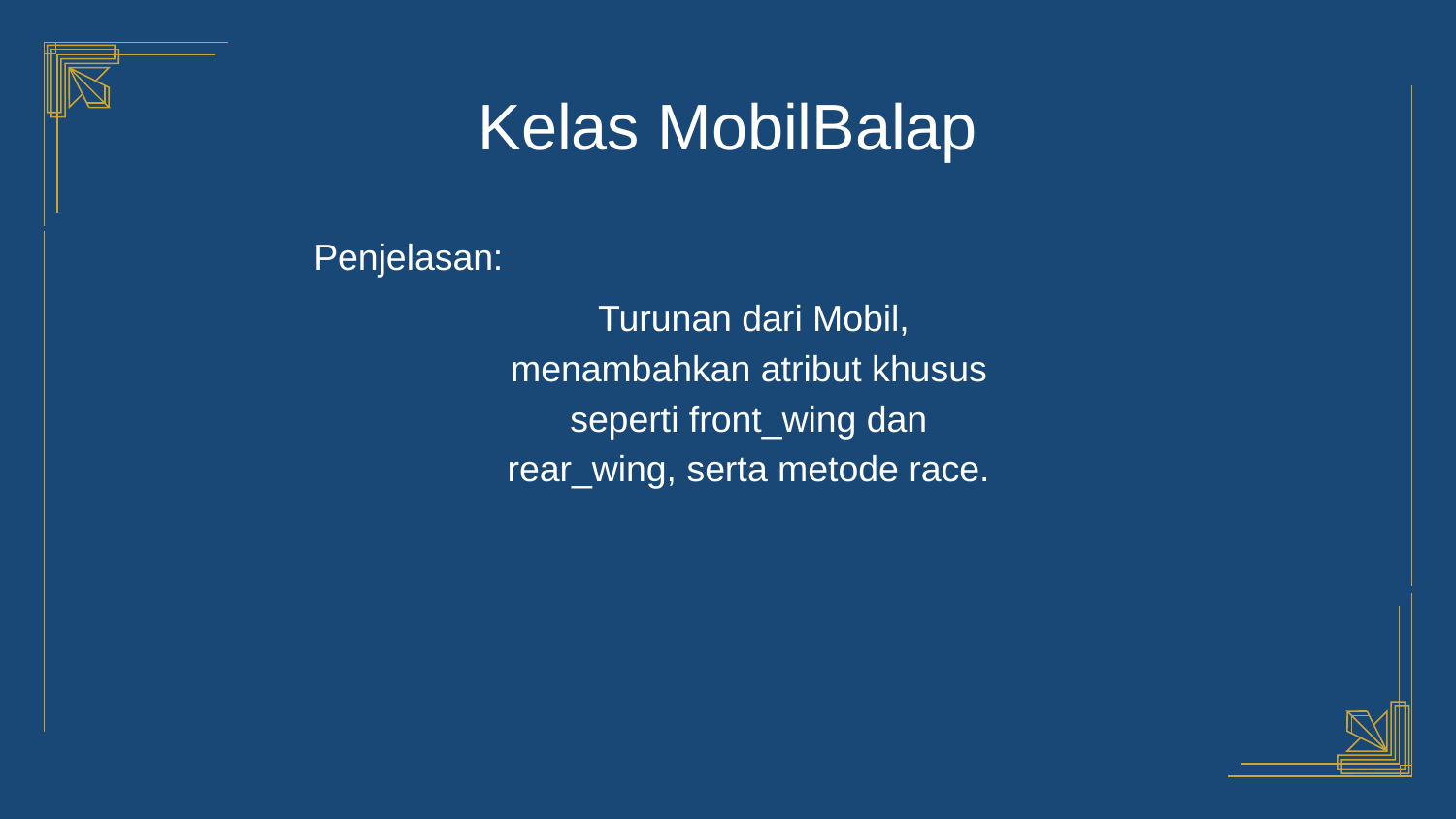

# Kelas MobilBalap
Penjelasan:
 Turunan dari Mobil, menambahkan atribut khusus seperti front_wing dan rear_wing, serta metode race.